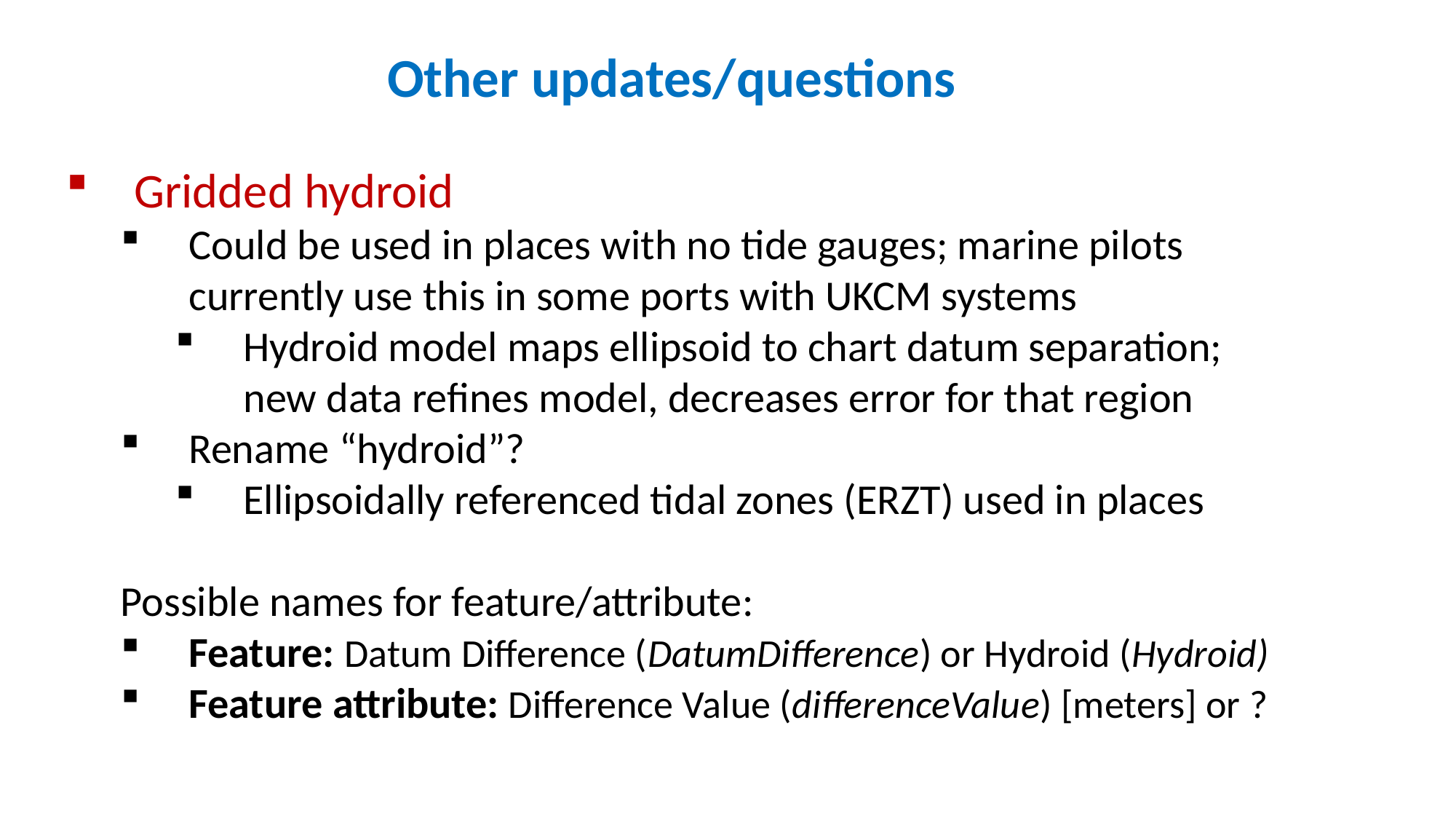

Other updates/questions

Gridded hydroid
Could be used in places with no tide gauges; marine pilots currently use this in some ports with UKCM systems
Hydroid model maps ellipsoid to chart datum separation; new data refines model, decreases error for that region
Rename “hydroid”?
Ellipsoidally referenced tidal zones (ERZT) used in places

Possible names for feature/attribute:
Feature: Datum Difference (DatumDifference) or Hydroid (Hydroid)
Feature attribute: Difference Value (differenceValue) [meters] or ?